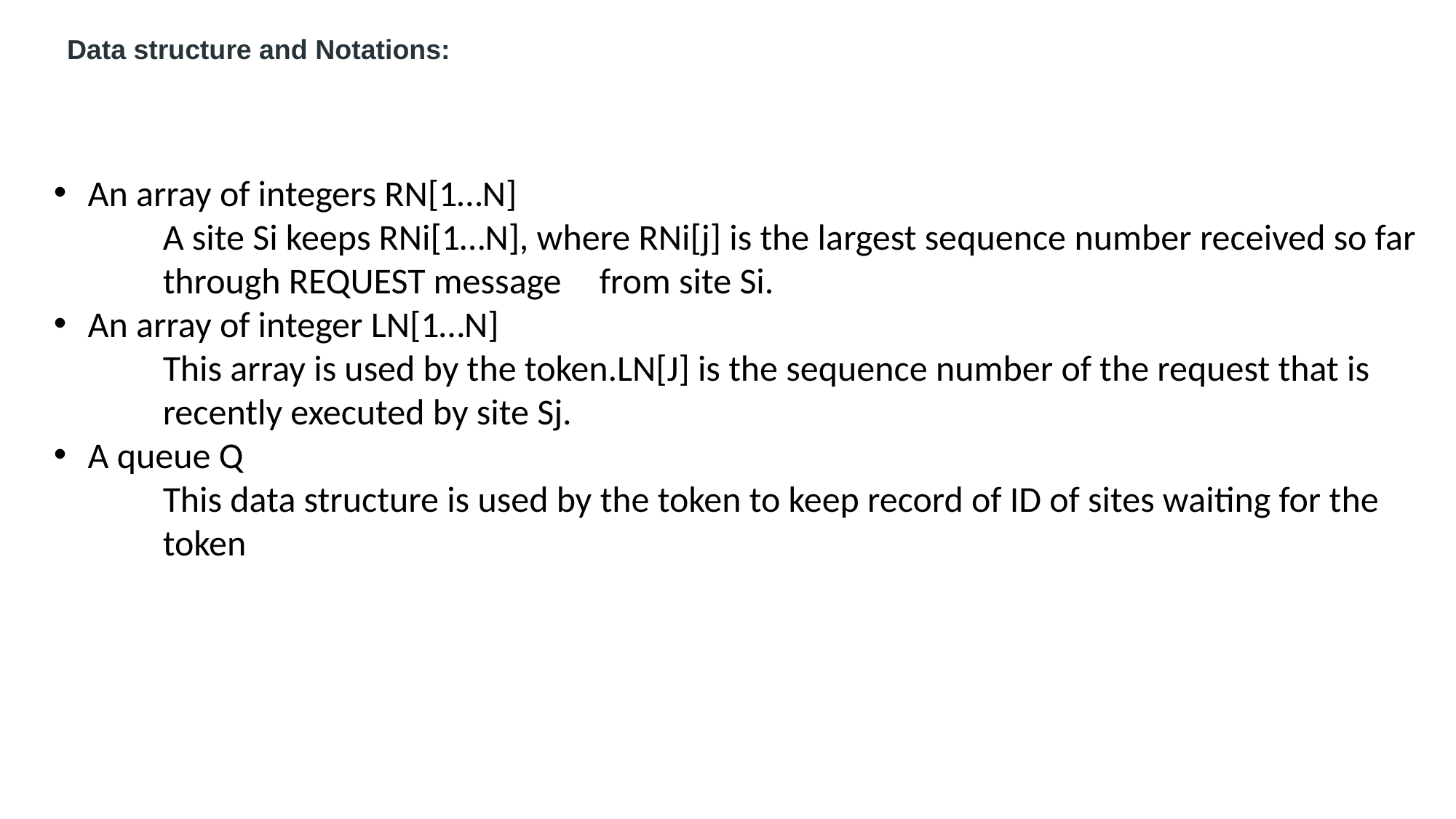

Data structure and Notations:

An array of integers RN[1…N]
	A site Si keeps RNi[1…N], where RNi[j] is the largest sequence number received so far 	through REQUEST message 	from site Si.
An array of integer LN[1…N]
	This array is used by the token.LN[J] is the sequence number of the request that is 	recently executed by site Sj.
A queue Q
	This data structure is used by the token to keep record of ID of sites waiting for the 	token